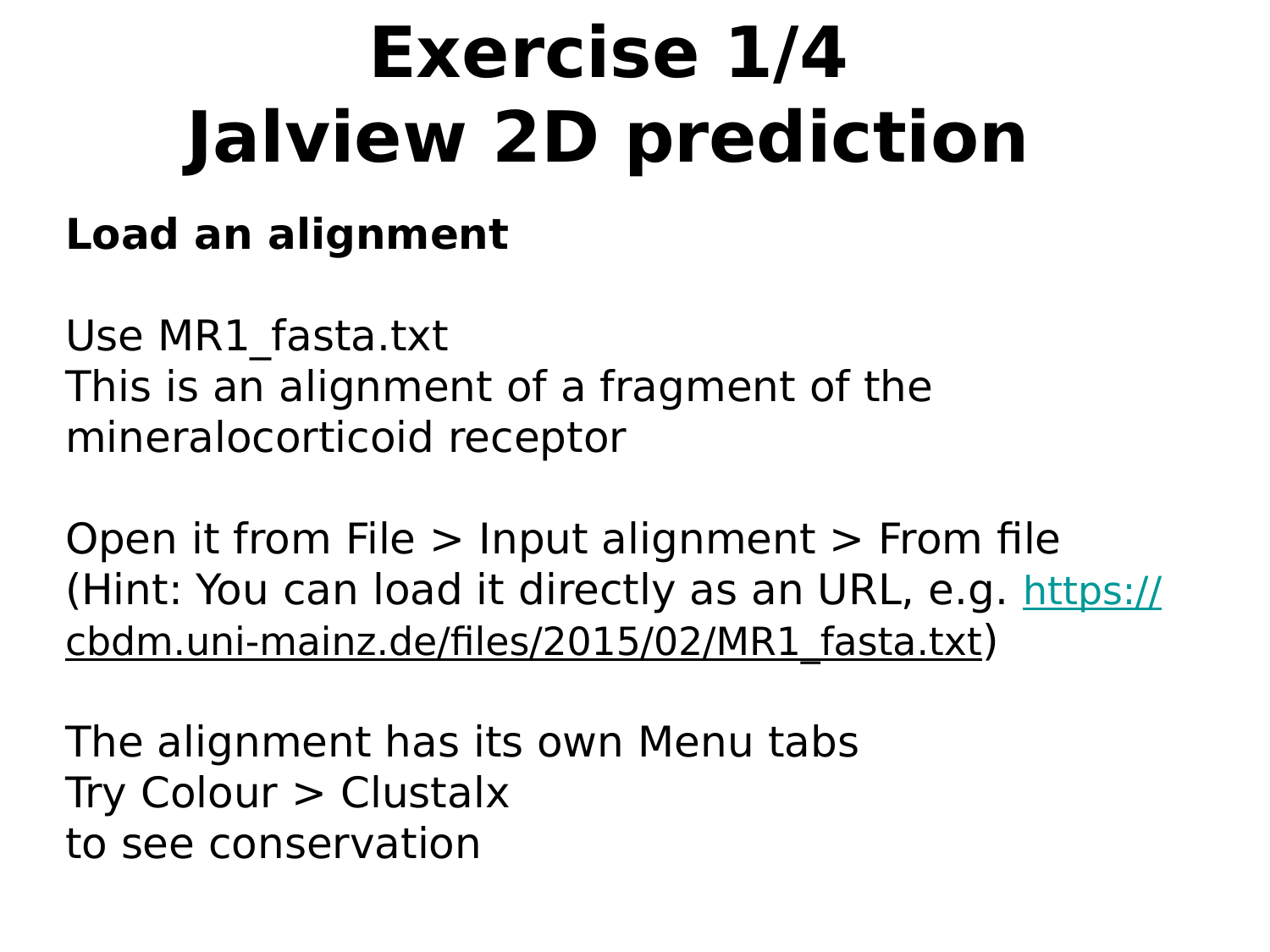

Exercise 1/4
Jalview 2D prediction

Load an alignment

Use MR1_fasta.txt
This is an alignment of a fragment of the mineralocorticoid receptor

Open it from File > Input alignment > From file
(Hint: You can load it directly as an URL, e.g. https://cbdm.uni-mainz.de/files/2015/02/MR1_fasta.txt)

The alignment has its own Menu tabs
Try Colour > Clustalx
to see conservation